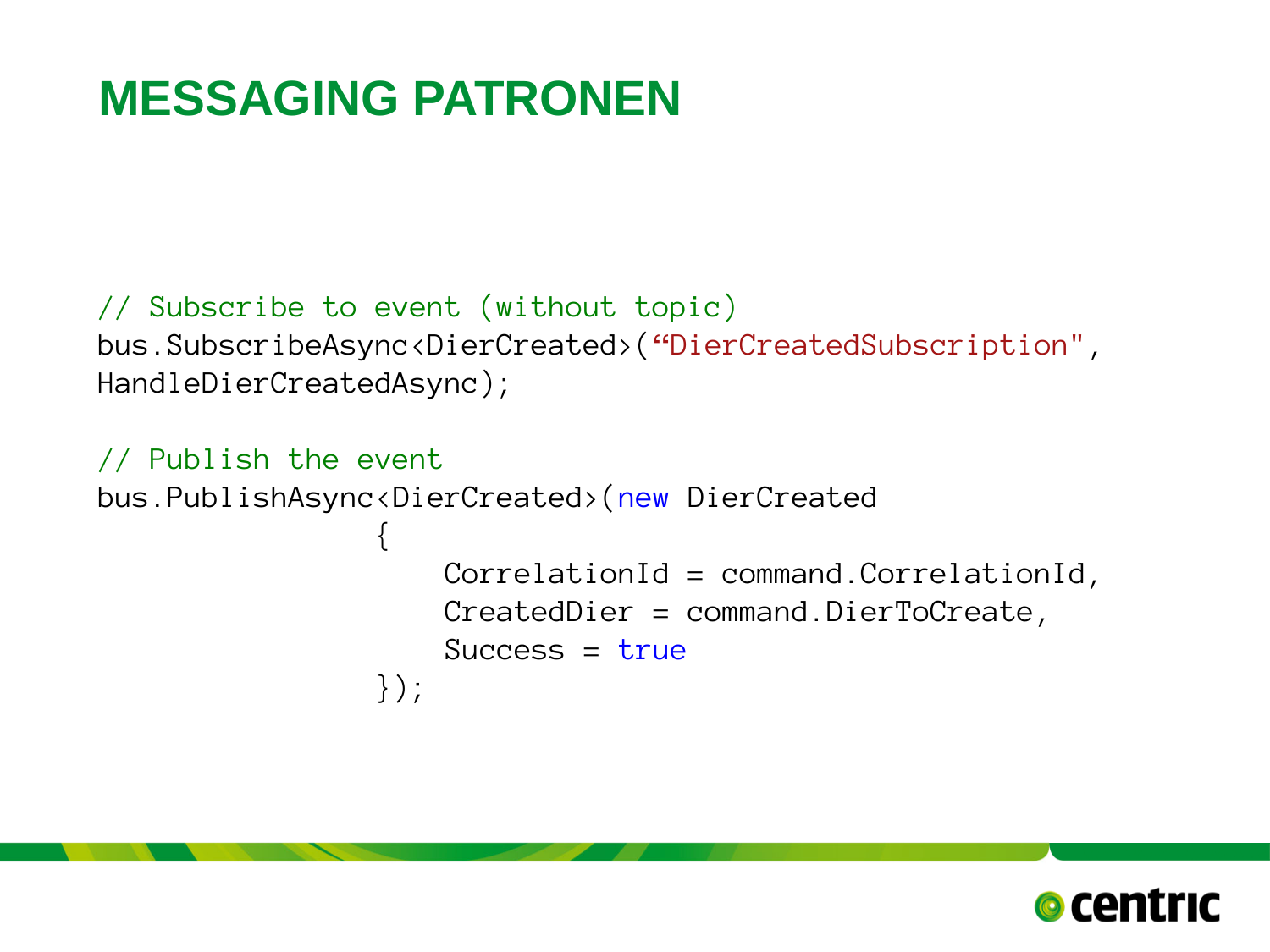

# messaging patronen
// Subscribe to event (without topic)            bus.SubscribeAsync<DierCreated>(“DierCreatedSubscription", 	HandleDierCreatedAsync);

// Publish the event
bus.PublishAsync<DierCreated>(new DierCreated
                {
                    CorrelationId = command.CorrelationId,
                    CreatedDier = command.DierToCreate,
                    Success = true
                });